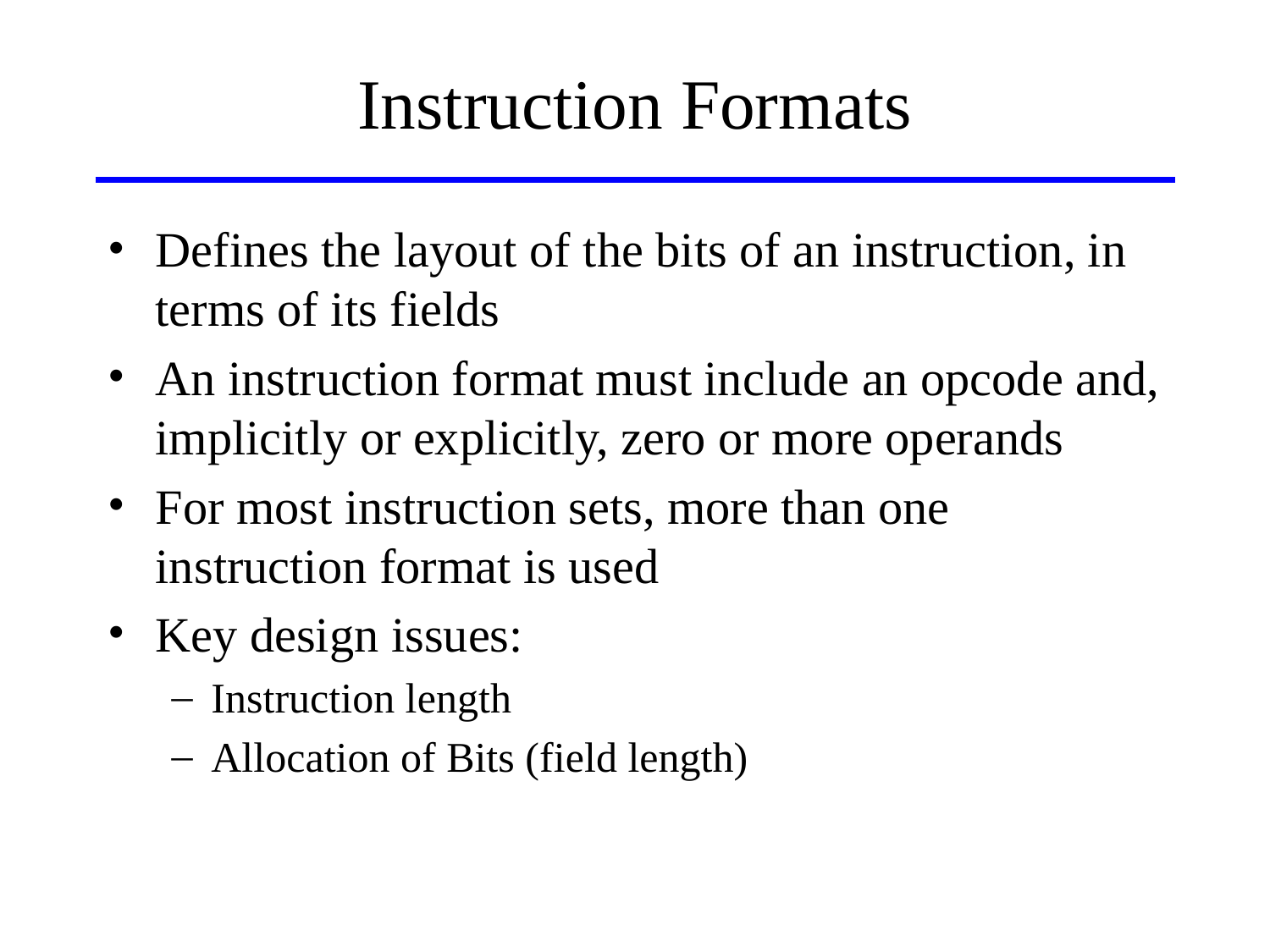

# Instruction Formats
Defines the layout of the bits of an instruction, in terms of its fields
An instruction format must include an opcode and, implicitly or explicitly, zero or more operands
For most instruction sets, more than one instruction format is used
Key design issues:
Instruction length
Allocation of Bits (field length)